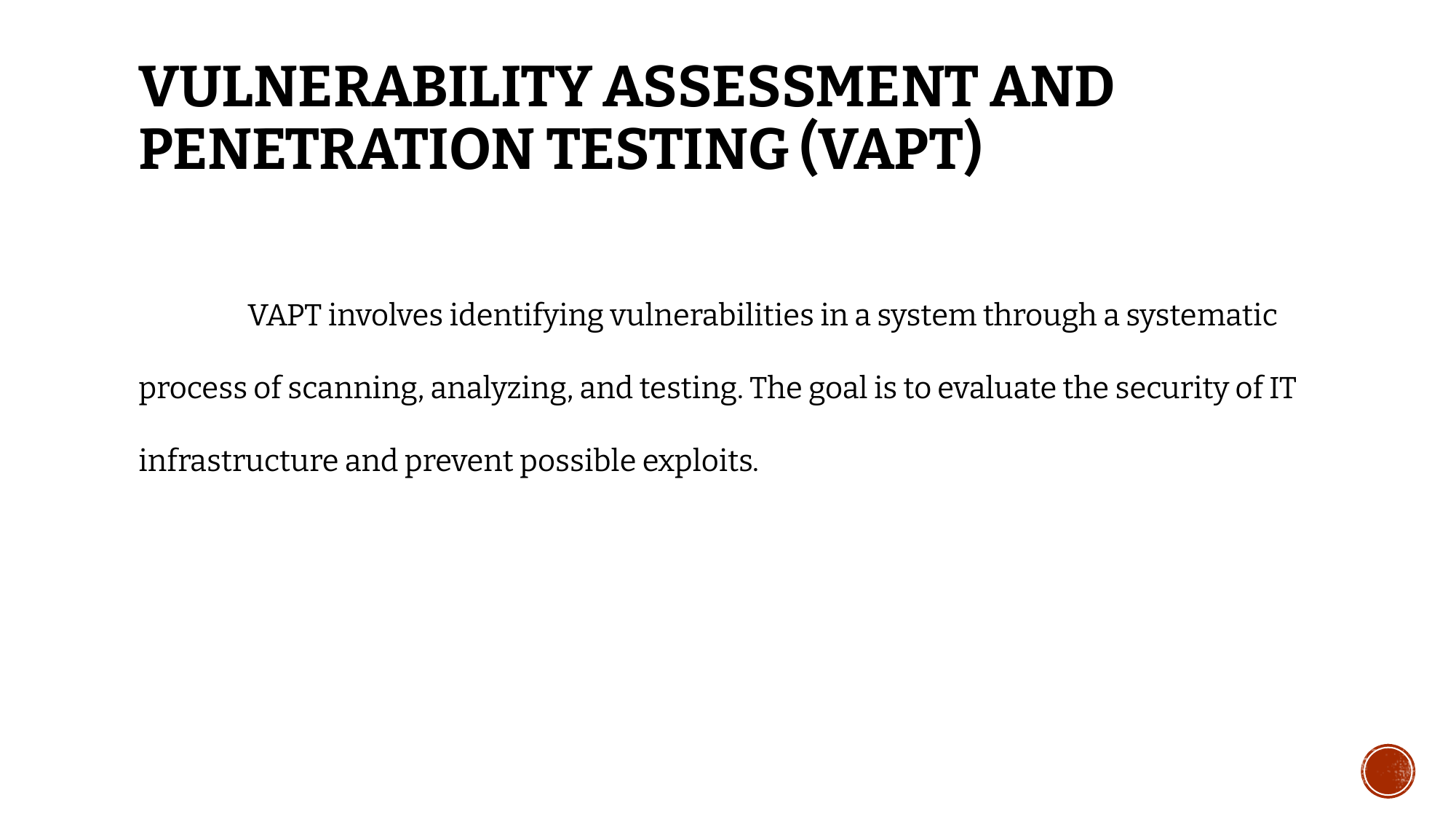

# Vulnerability Assessment and Penetration Testing (VAPT)
	VAPT involves identifying vulnerabilities in a system through a systematic process of scanning, analyzing, and testing. The goal is to evaluate the security of IT infrastructure and prevent possible exploits.